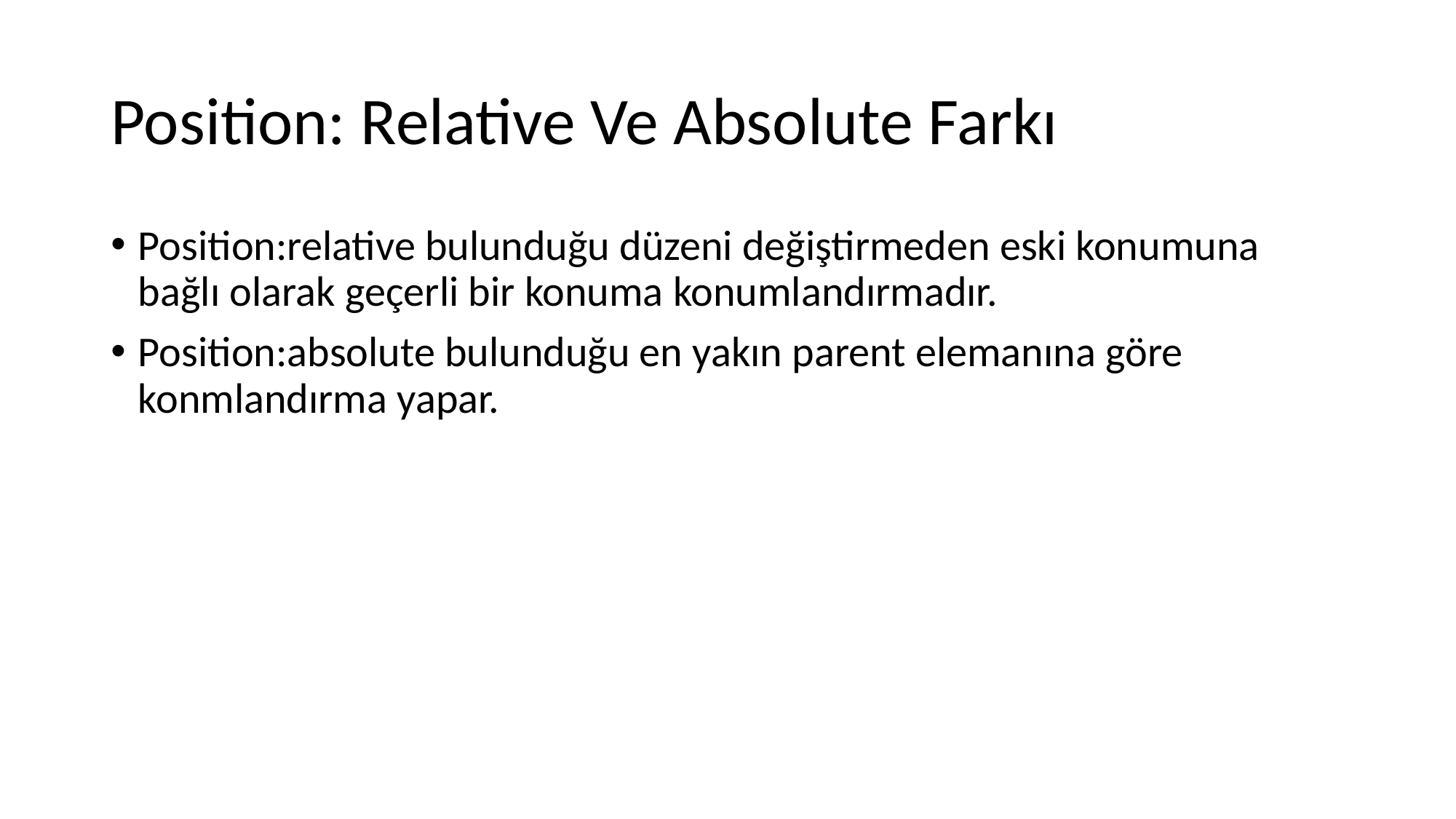

# Position: Relative Ve Absolute Farkı
Position:relative bulunduğu düzeni değiştirmeden eski konumuna bağlı olarak geçerli bir konuma konumlandırmadır.
Position:absolute bulunduğu en yakın parent elemanına göre konmlandırma yapar.